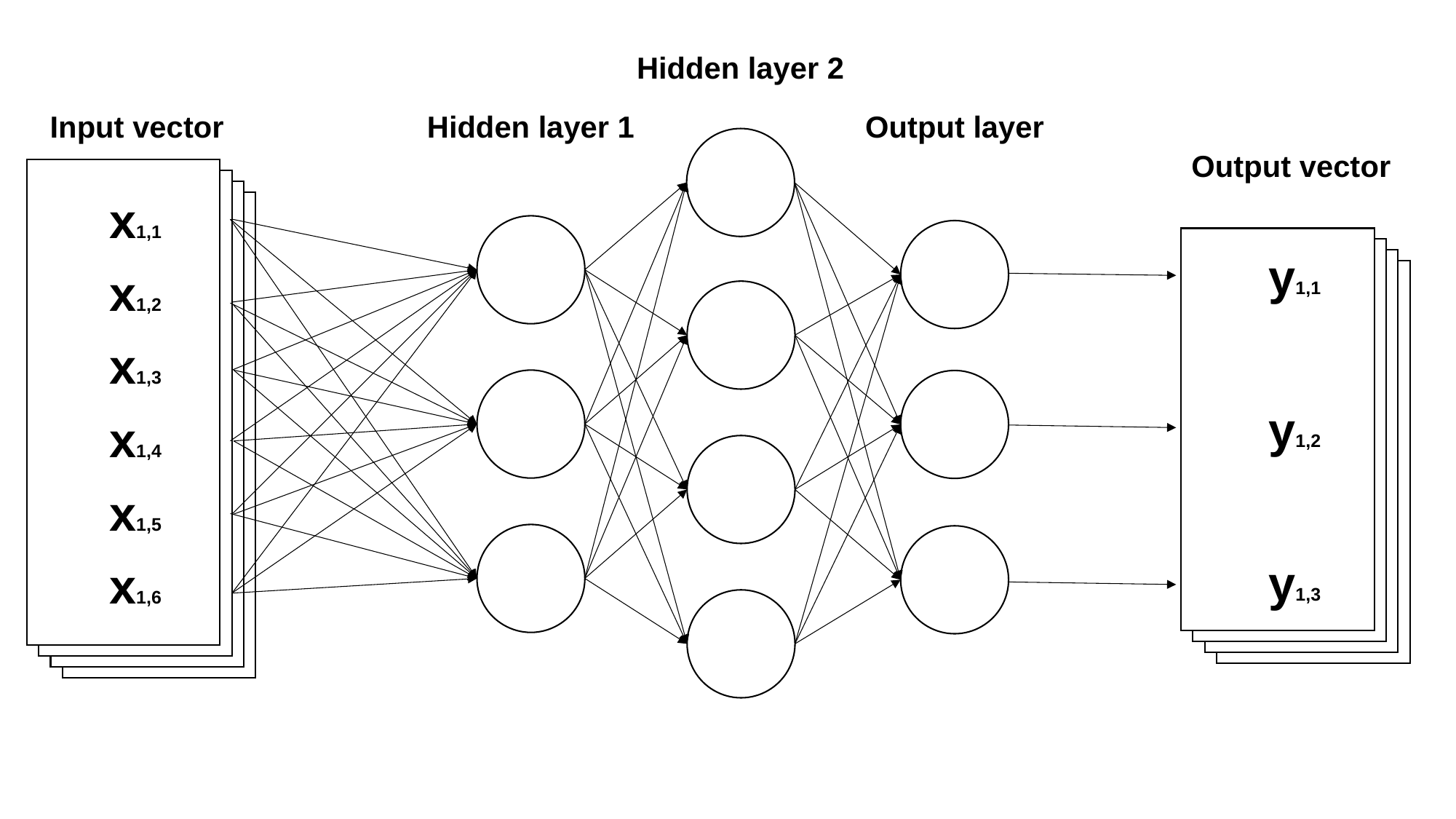

Hidden layer 2
Input vector
Hidden layer 1
Output layer

Output vector

x1,1

y1,1

x1,2

x1,3

y1,2
x1,4

x1,5

y1,3
x1,6